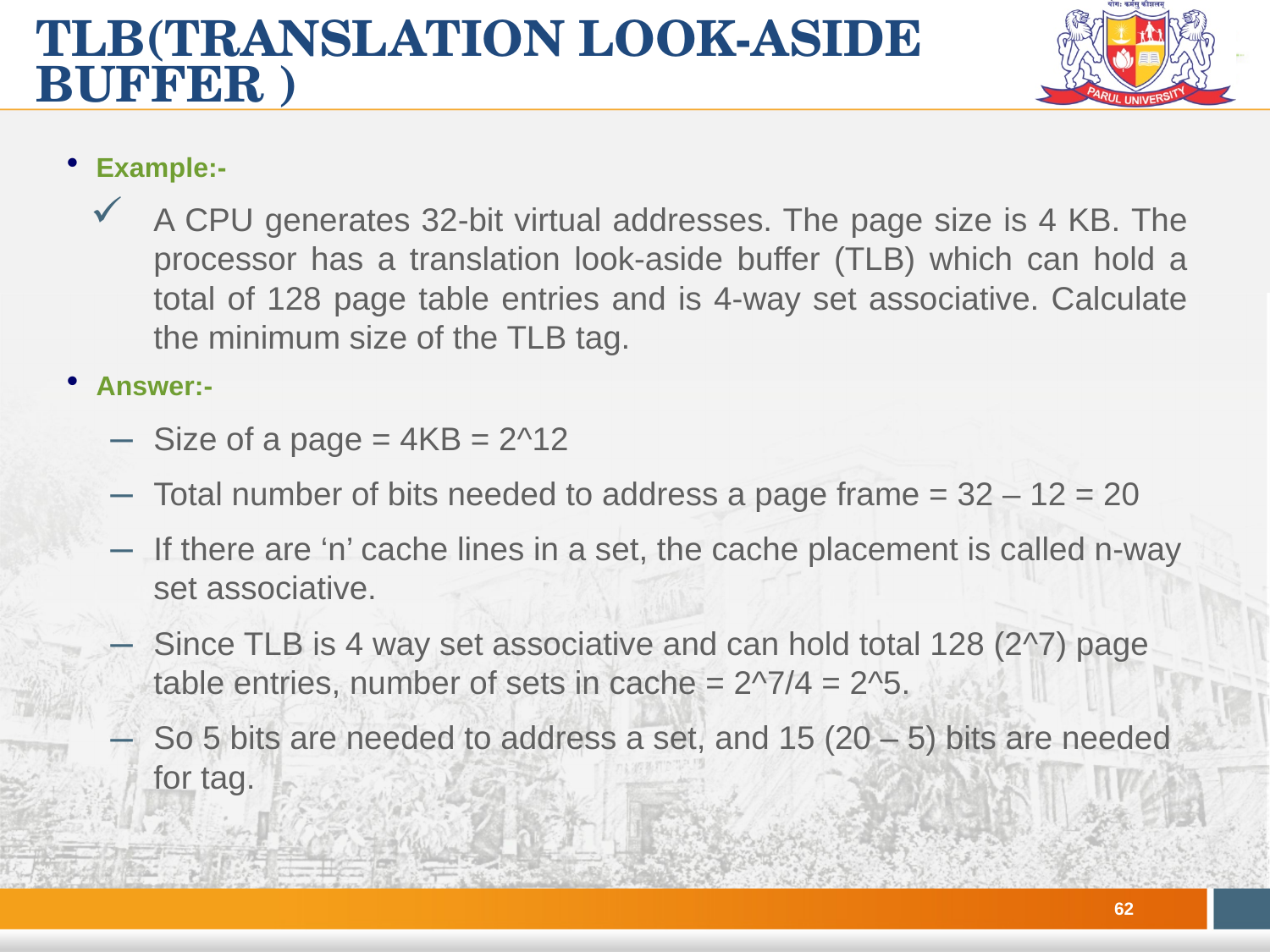

# TLB(Translation Look-aside Buffer )
Example:-
A CPU generates 32-bit virtual addresses. The page size is 4 KB. The processor has a translation look-aside buffer (TLB) which can hold a total of 128 page table entries and is 4-way set associative. Calculate the minimum size of the TLB tag.
Answer:-
Size of a page = 4KB = 2^12
Total number of bits needed to address a page frame = 32 – 12 = 20
If there are ‘n’ cache lines in a set, the cache placement is called n-way set associative.
Since TLB is 4 way set associative and can hold total 128 (2^7) page table entries, number of sets in cache = 2^7/4 = 2^5.
So 5 bits are needed to address a set, and 15 (20 – 5) bits are needed for tag.